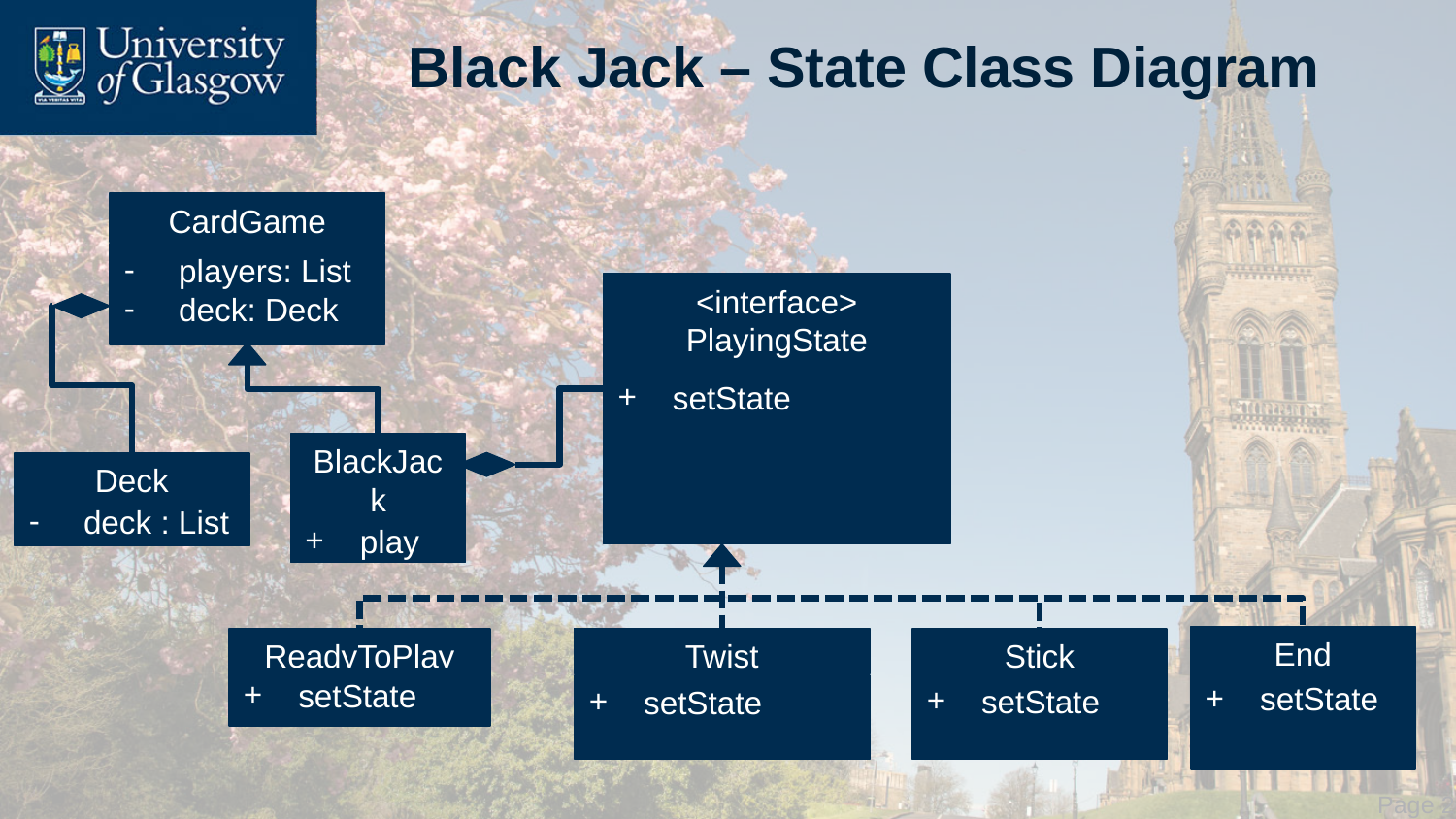

# Black Jack – State Class Diagram
CardGame
players: List
deck: Deck
<interface>
PlayingState

setState

BlackJack

play

Deck
deck : List

End
setState
ReadyToPlay
setState
Twist
setState
Stick
setState
 Page 29